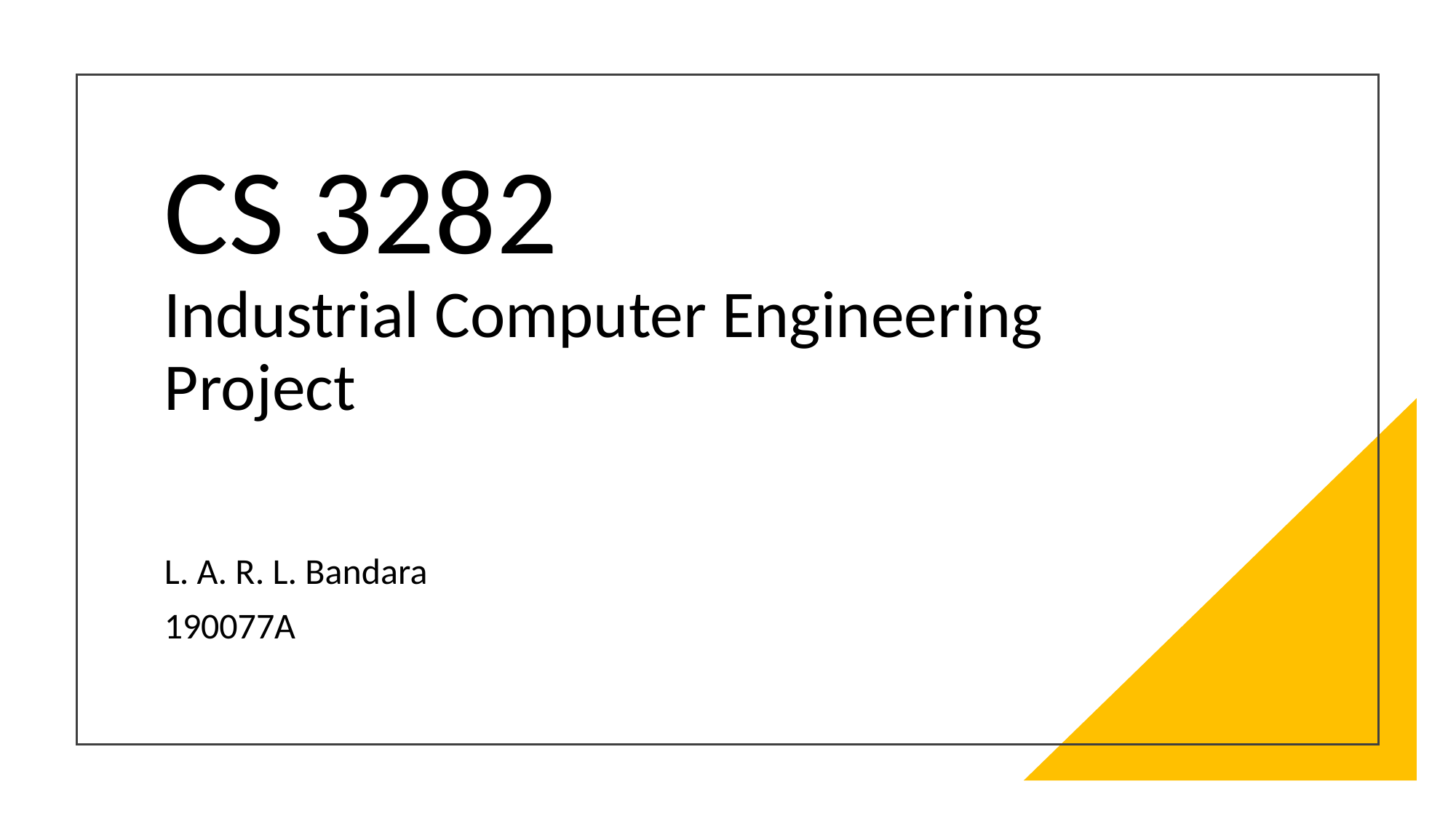

# CS 3282 Industrial Computer Engineering Project

L. A. R. L. Bandara
190077A